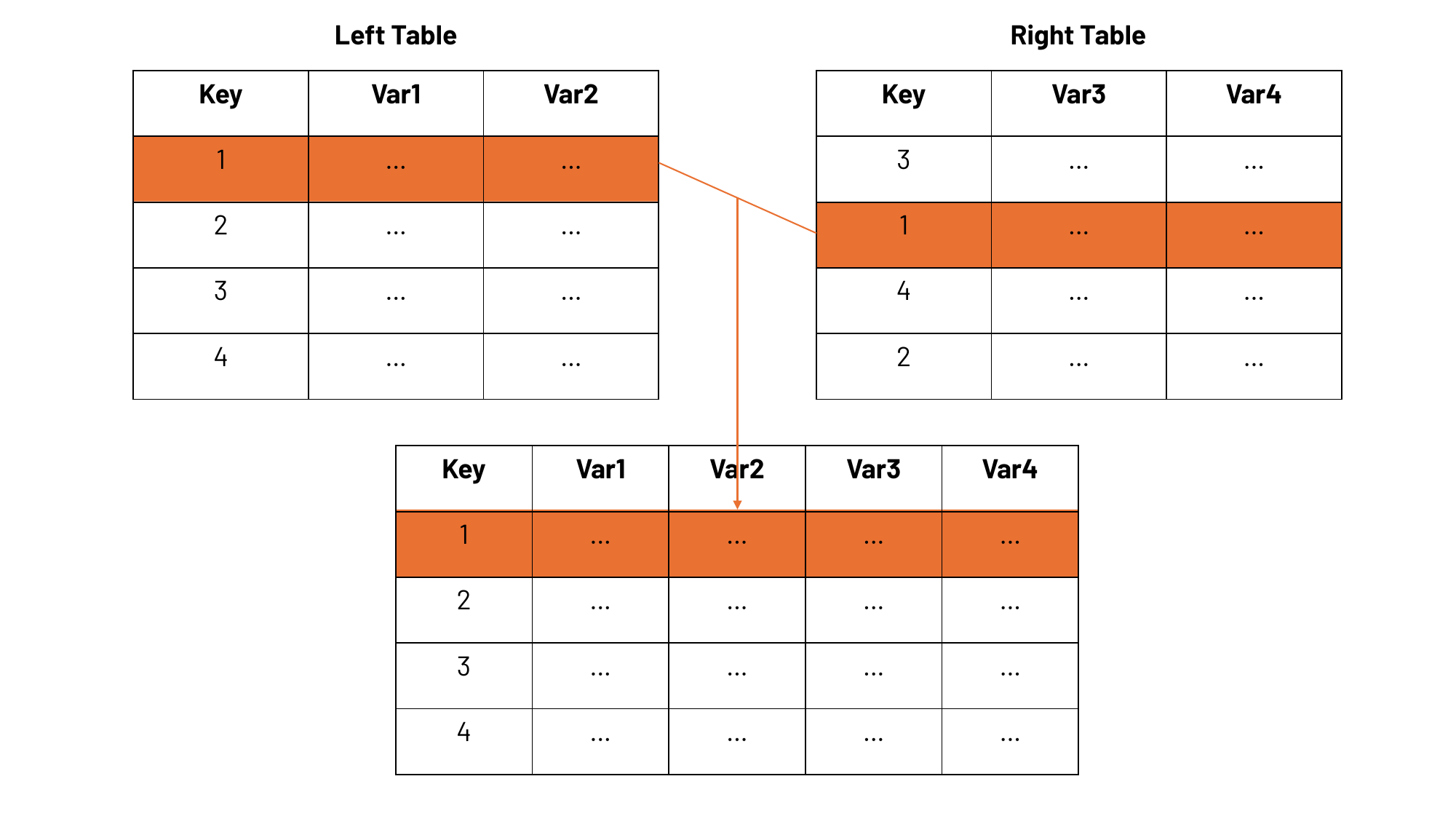

Left Table
Right Table
| Key | Var1 | Var2 |
| --- | --- | --- |
| 1 | … | … |
| 2 | … | … |
| 3 | … | … |
| 4 | … | … |
| Key | Var3 | Var4 |
| --- | --- | --- |
| 3 | … | … |
| 1 | … | … |
| 4 | … | … |
| 2 | … | … |

| Key | Var1 | Var2 | Var3 | Var4 |
| --- | --- | --- | --- | --- |
| 1 | … | … | … | … |
| 2 | … | … | … | … |
| 3 | … | … | … | … |
| 4 | … | … | … | … |